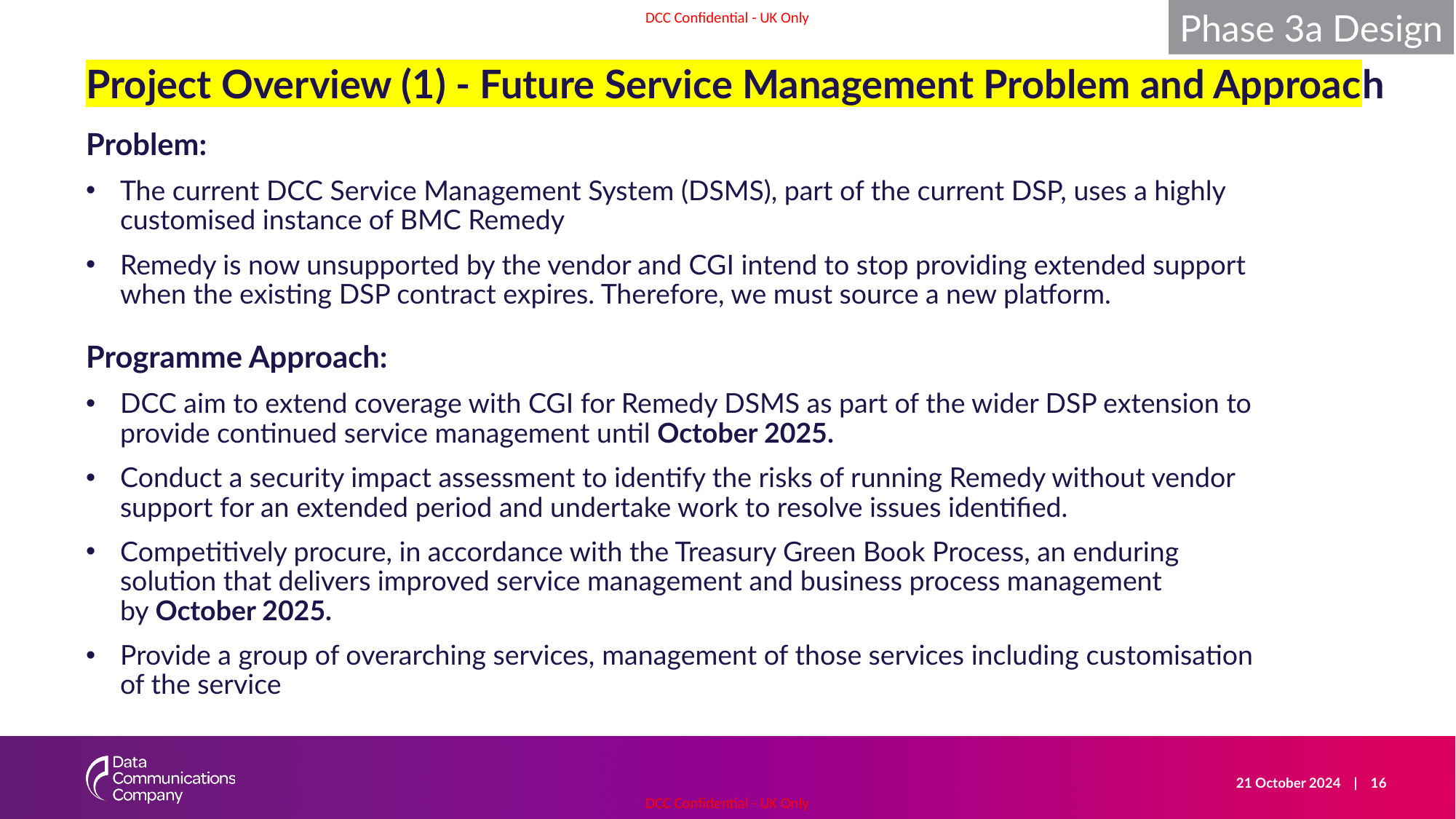

Phase 3a Design
# Project Overview (1) - Future Service Management Problem and Approach
Problem:
The current DCC Service Management System (DSMS), part of the current DSP, uses a highly customised instance of BMC Remedy
Remedy is now unsupported by the vendor and CGI intend to stop providing extended support when the existing DSP contract expires. Therefore, we must source a new platform.

Programme Approach:
DCC aim to extend coverage with CGI for Remedy DSMS as part of the wider DSP extension to provide continued service management until October 2025.
Conduct a security impact assessment to identify the risks of running Remedy without vendor support for an extended period and undertake work to resolve issues identified.
Competitively procure, in accordance with the Treasury Green Book Process, an enduring solution that delivers improved service management and business process management by October 2025.
Provide a group of overarching services, management of those services including customisation of the service